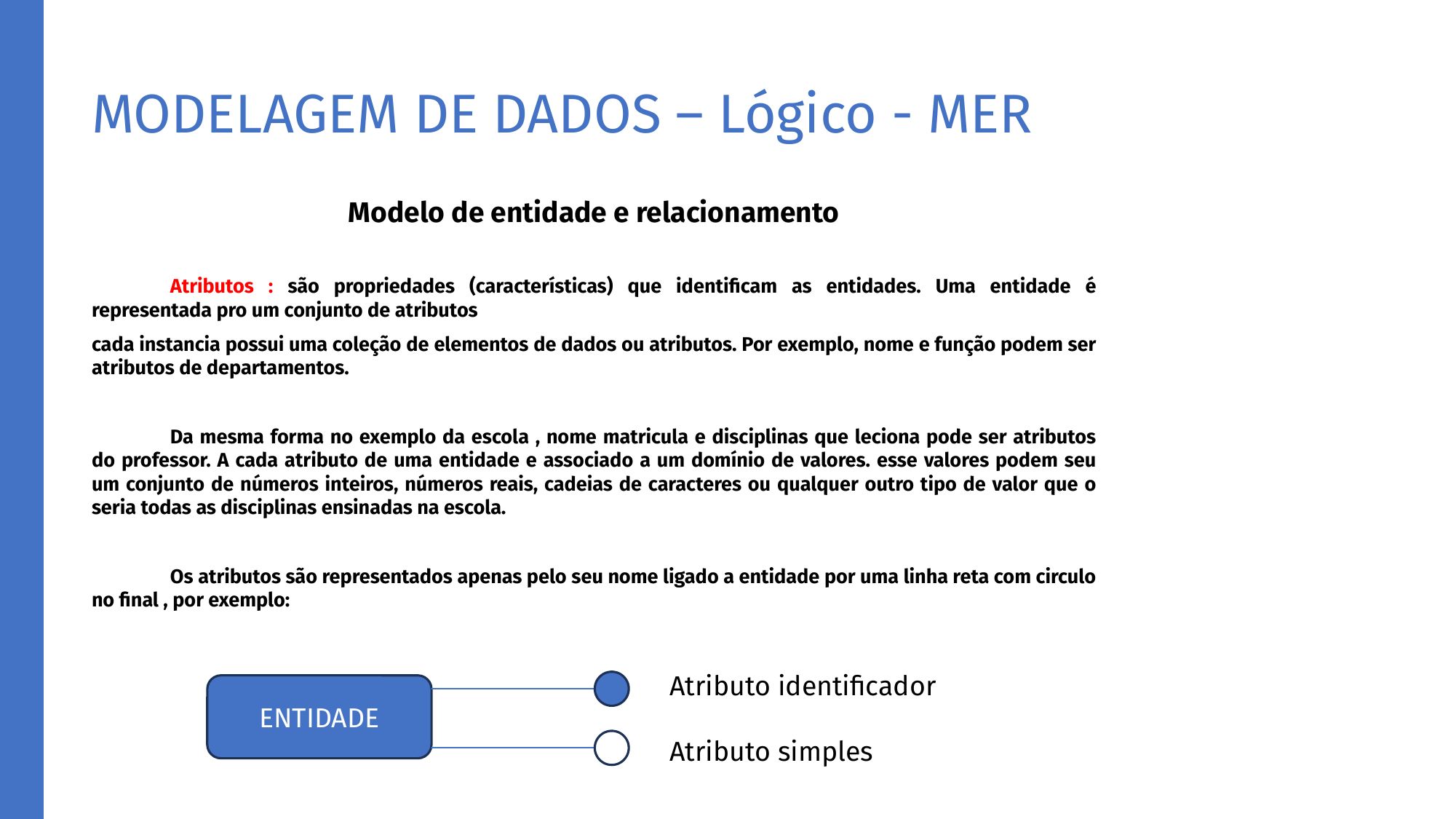

# MODELAGEM DE DADOS – Lógico - MER

Modelo de entidade e relacionamento

		Atributos : são propriedades (características) que identificam as entidades. Uma entidade é representada pro um conjunto de atributos
cada instancia possui uma coleção de elementos de dados ou atributos. Por exemplo, nome e função podem ser atributos de departamentos.

	Da mesma forma no exemplo da escola , nome matricula e disciplinas que leciona pode ser atributos do professor. A cada atributo de uma entidade e associado a um domínio de valores. esse valores podem seu um conjunto de números inteiros, números reais, cadeias de caracteres ou qualquer outro tipo de valor que o seria todas as disciplinas ensinadas na escola.

	Os atributos são representados apenas pelo seu nome ligado a entidade por uma linha reta com circulo no final , por exemplo:

Atributo identificador

Atributo simples

ENTIDADE